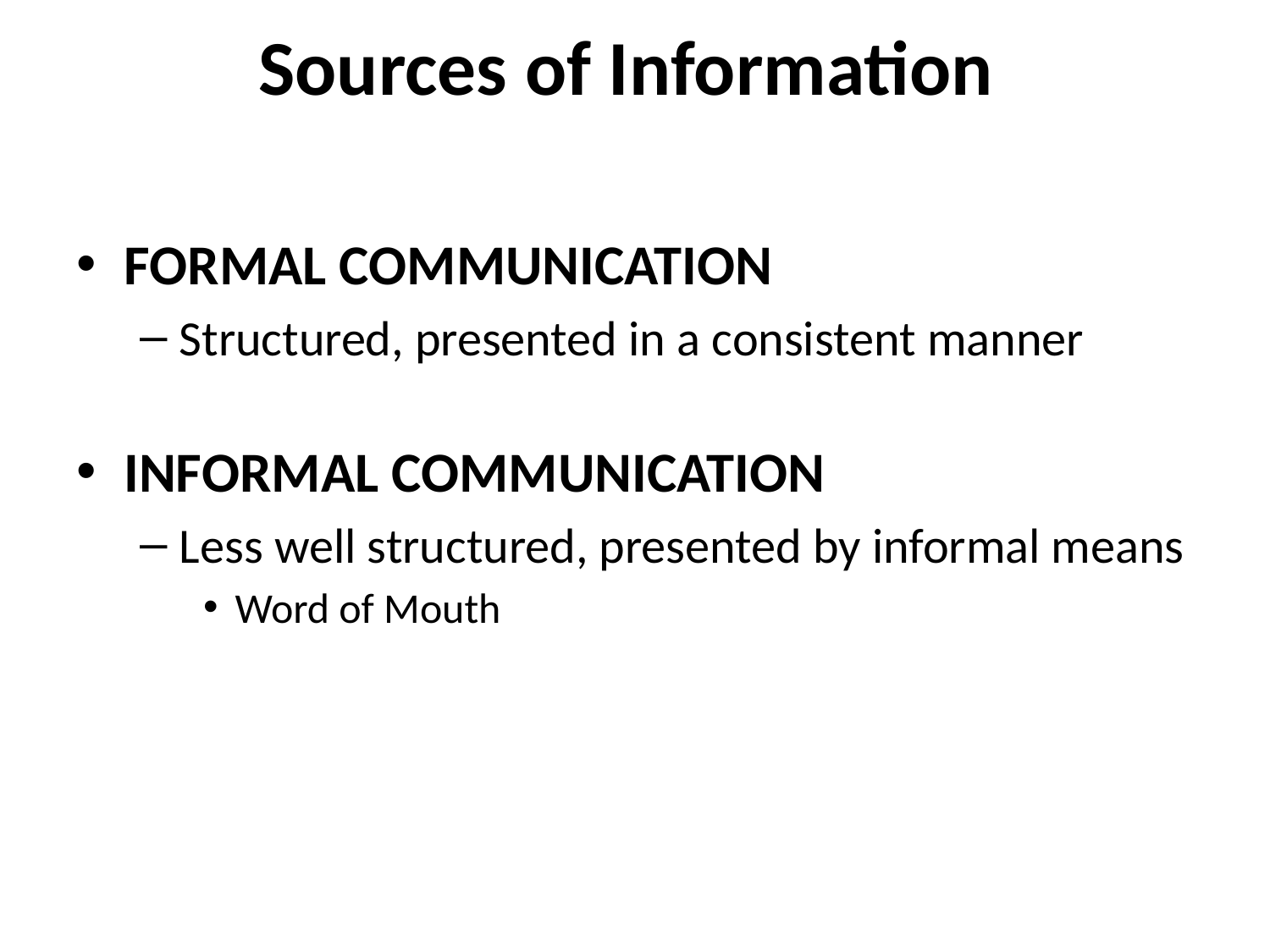

# Sources of Information
FORMAL COMMUNICATION
Structured, presented in a consistent manner
INFORMAL COMMUNICATION
Less well structured, presented by informal means
Word of Mouth